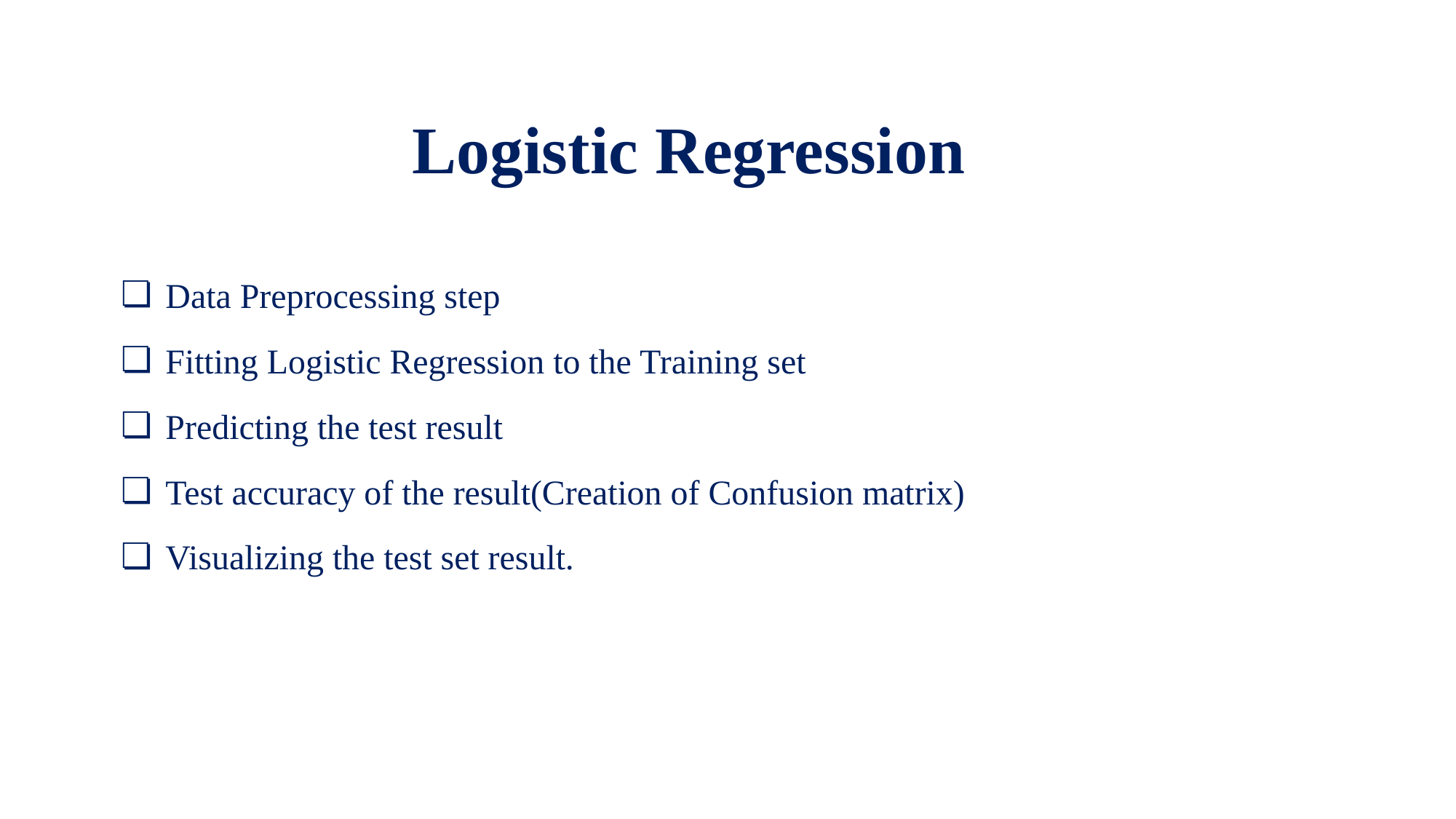

# Logistic Regression
Data Preprocessing step
Fitting Logistic Regression to the Training set
Predicting the test result
Test accuracy of the result(Creation of Confusion matrix)
Visualizing the test set result.